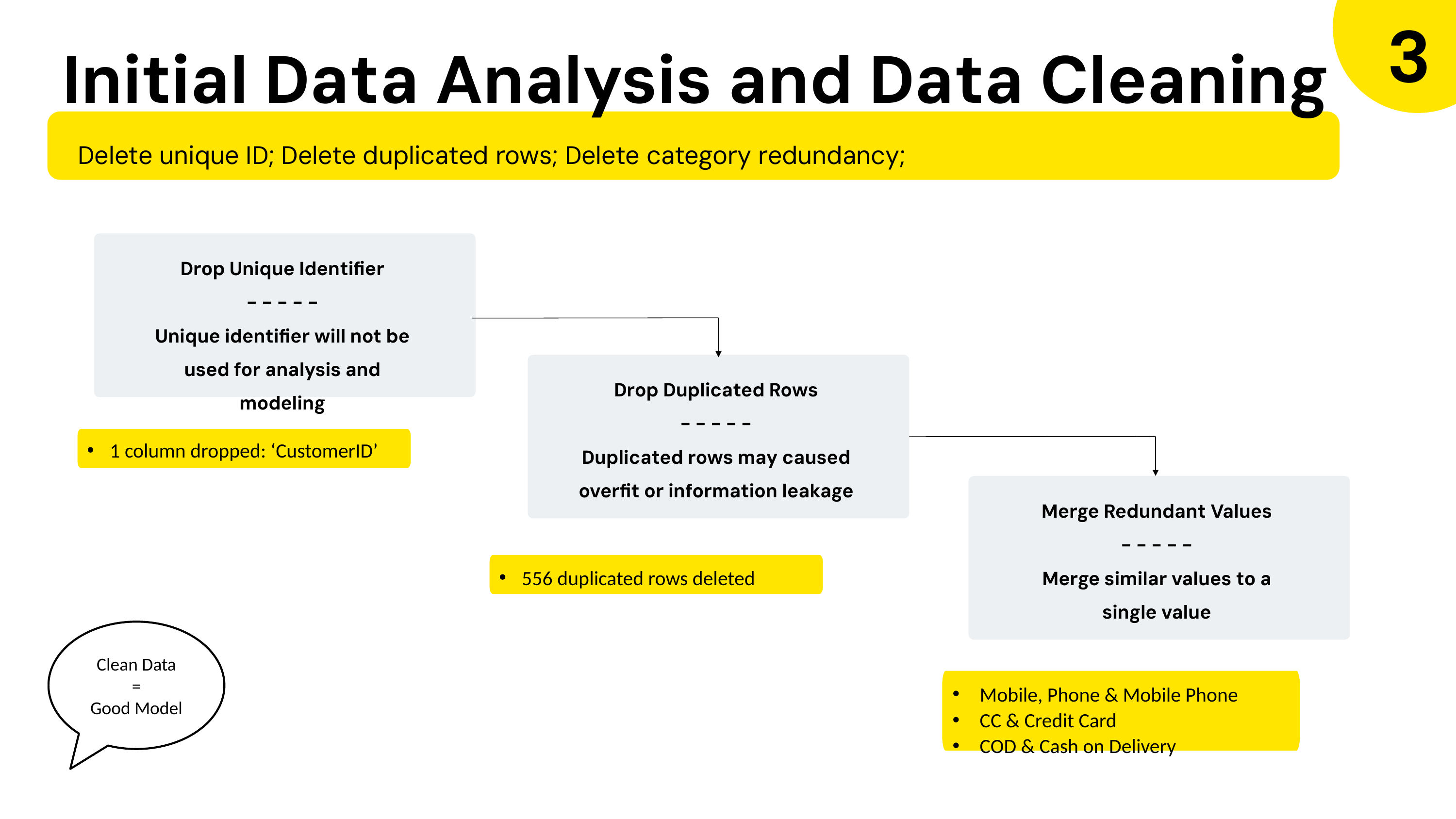

3
Initial Data Analysis and Data Cleaning

Delete unique ID; Delete duplicated rows; Delete category redundancy;

Drop Unique Identifier
- - - - -
Unique identifier will not be used for analysis and modeling

Drop Duplicated Rows
- - - - -
Duplicated rows may caused overfit or information leakage

1 column dropped: ‘CustomerID’

Merge Redundant Values
- - - - -
Merge similar values to a single value

556 duplicated rows deleted
Clean Data
=
Good Model

Mobile, Phone & Mobile Phone
CC & Credit Card
COD & Cash on Delivery